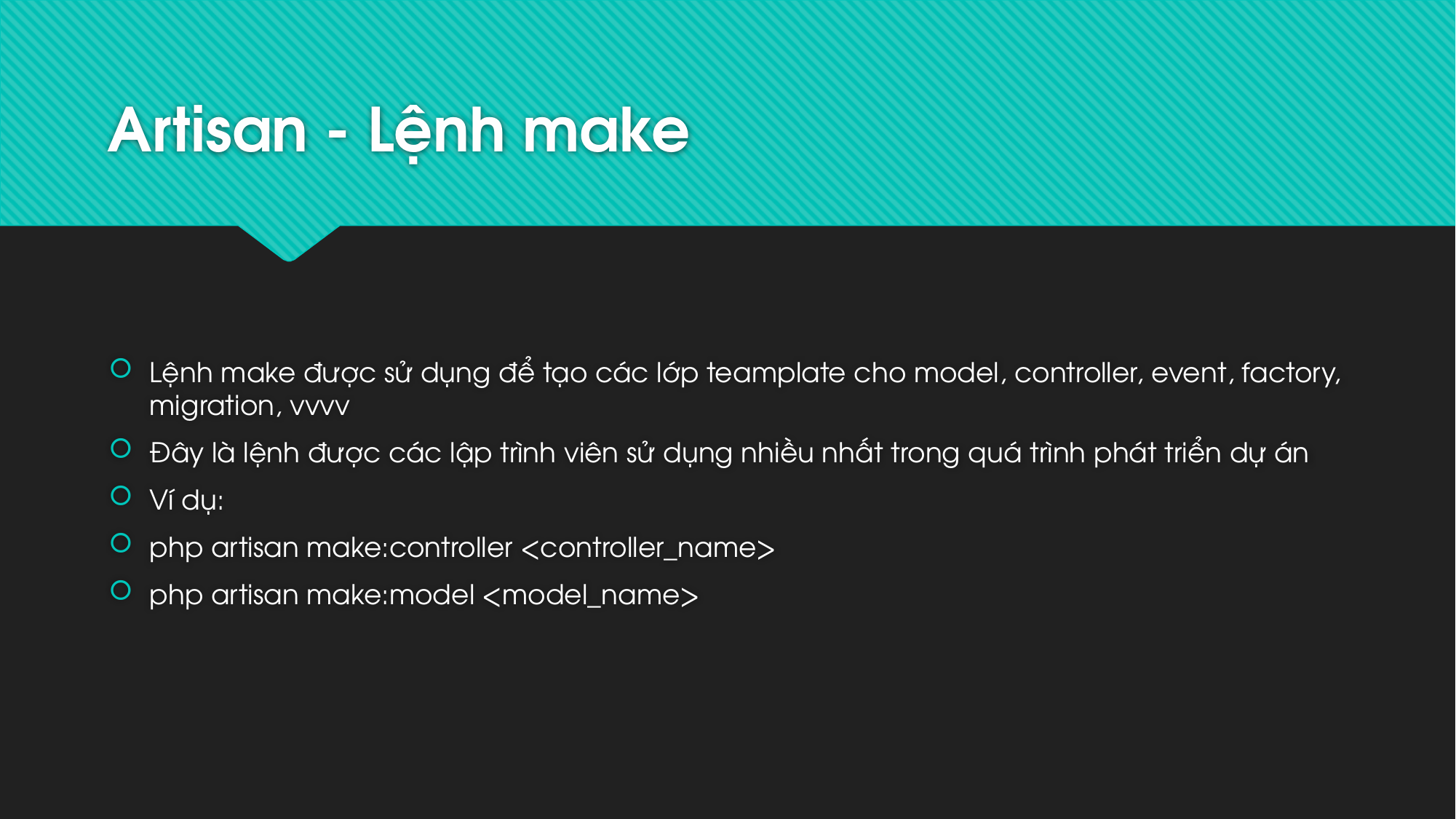

# Artisan - Lệnh make
Lệnh make được sử dụng để tạo các lớp teamplate cho model, controller, event, factory, migration, vvvv
Đây là lệnh được các lập trình viên sử dụng nhiều nhất trong quá trình phát triển dự án
Ví dụ:
php artisan make:controller <controller_name>
php artisan make:model <model_name>